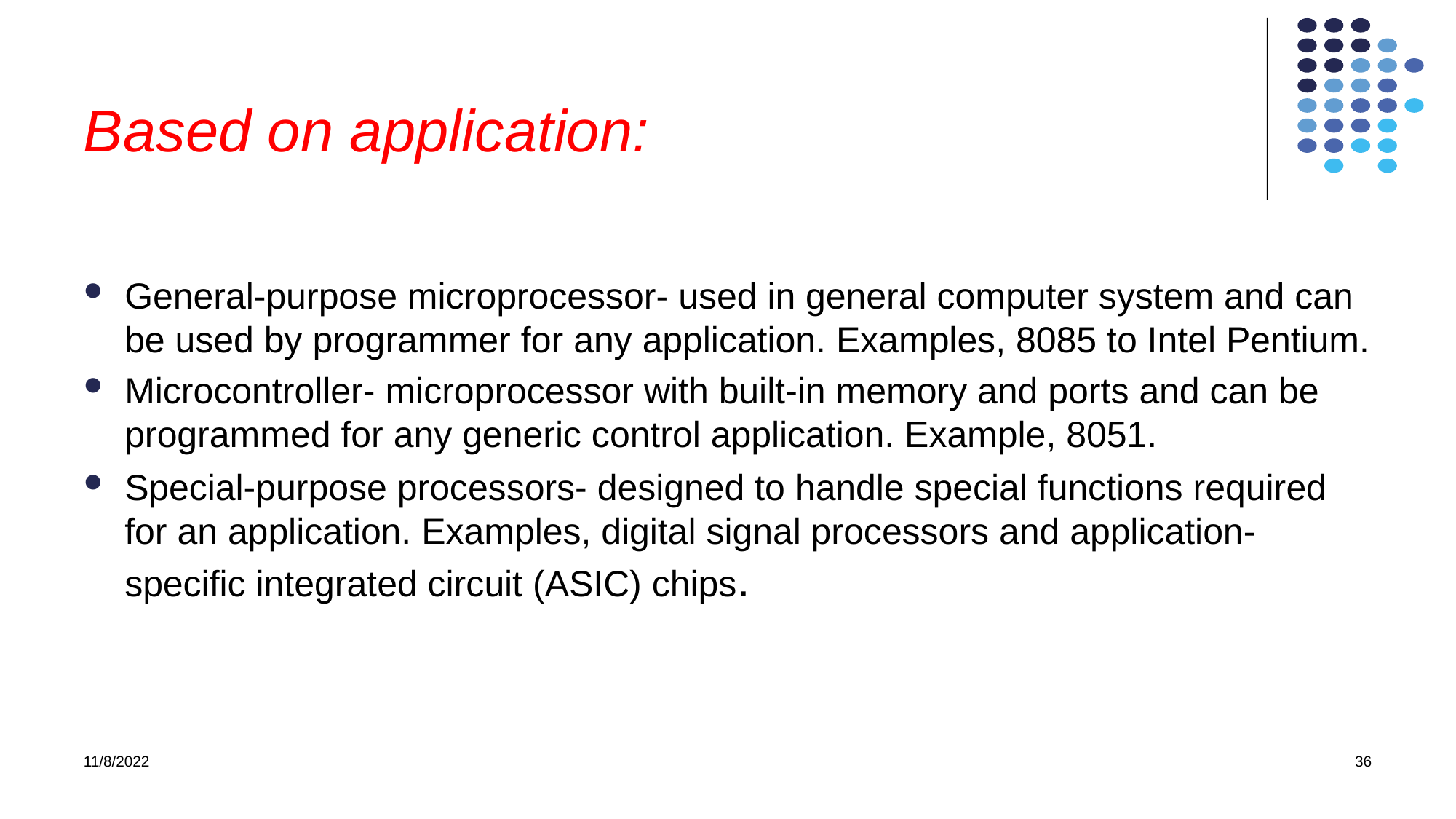

# Based on application:

General-purpose microprocessor- used in general computer system and can be used by programmer for any application. Examples, 8085 to Intel Pentium.
Microcontroller- microprocessor with built-in memory and ports and can be programmed for any generic control application. Example, 8051.
Special-purpose processors- designed to handle special functions required for an application. Examples, digital signal processors and application-specific integrated circuit (ASIC) chips.

11/8/2022
36